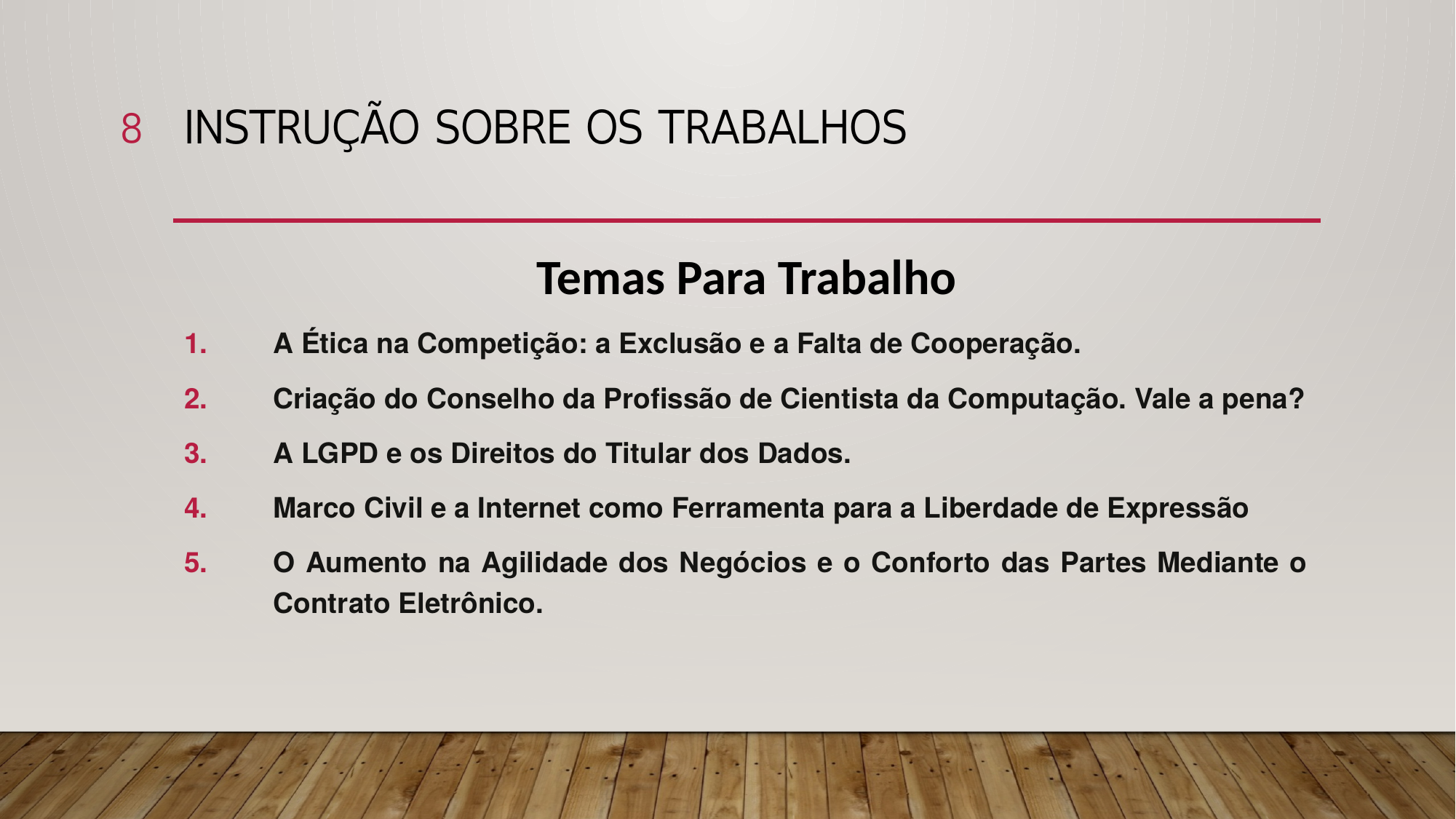

8
# Instrução sobre os trabalhos
Temas Para Trabalho
A Ética na Competição: a Exclusão e a Falta de Cooperação.
Criação do Conselho da Profissão de Cientista da Computação. Vale a pena?
A LGPD e os Direitos do Titular dos Dados.
Marco Civil e a Internet como Ferramenta para a Liberdade de Expressão
O Aumento na Agilidade dos Negócios e o Conforto das Partes Mediante o Contrato Eletrônico.